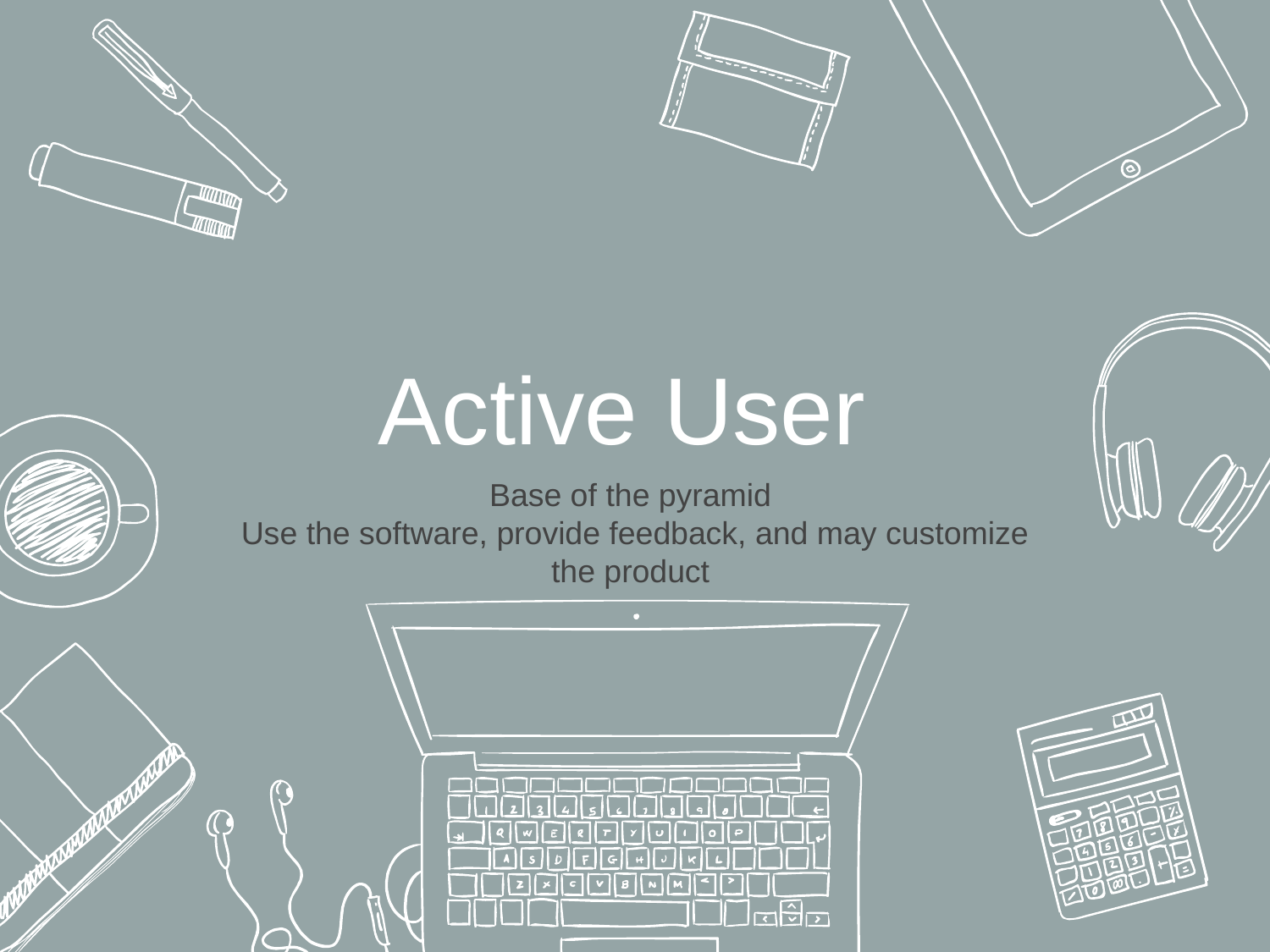

# Active User
Base of the pyramid
Use the software, provide feedback, and may customize the product